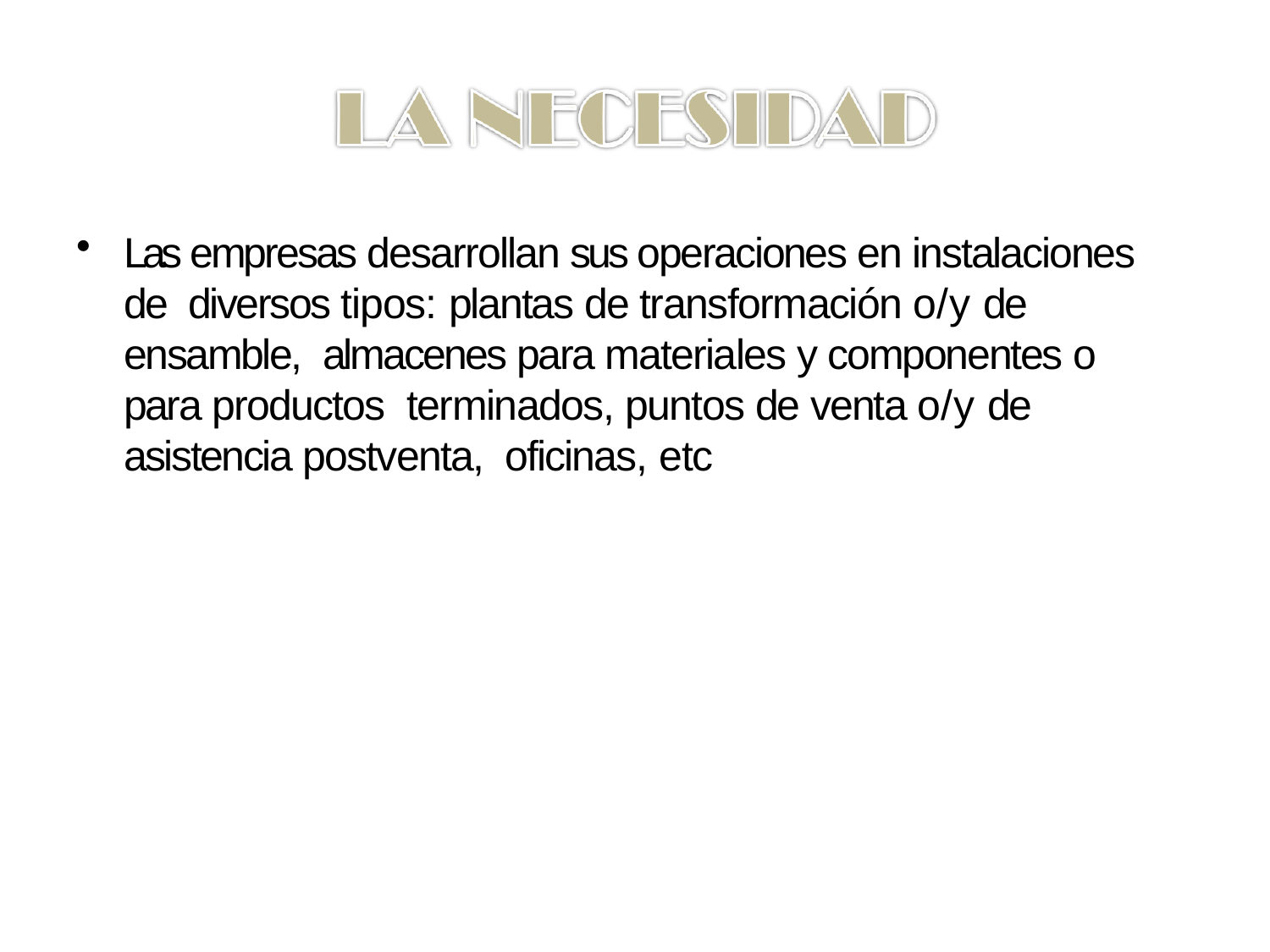

Las empresas desarrollan sus operaciones en instalaciones de  diversos tipos: plantas de transformación o/y de ensamble,  almacenes para materiales y componentes o para productos  terminados, puntos de venta o/y de asistencia postventa,  oficinas, etc